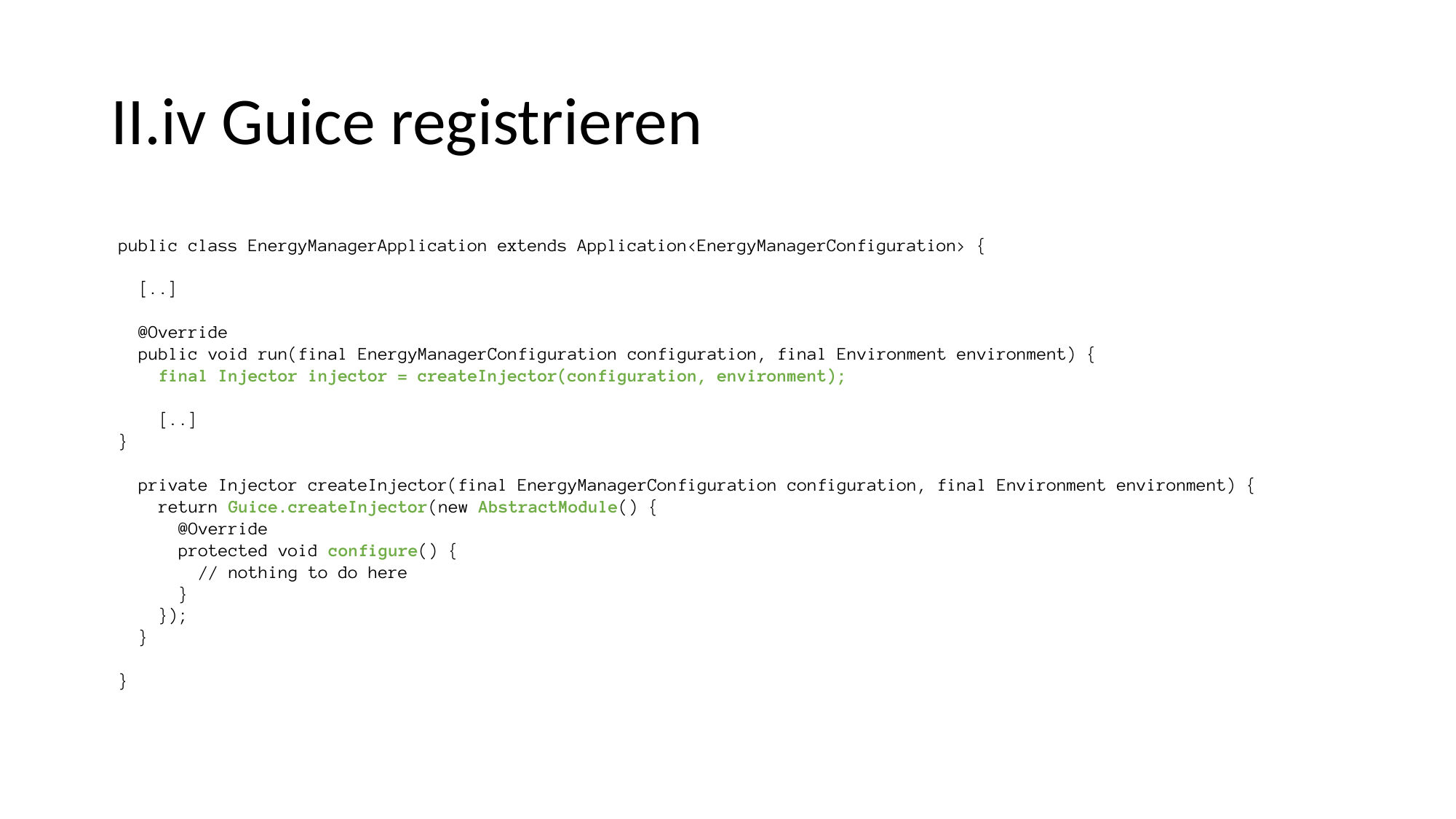

# II.iv Guice registrieren
public class EnergyManagerApplication extends Application<EnergyManagerConfiguration> {

  [..]

  @Override
  public void run(final EnergyManagerConfiguration configuration, final Environment environment) {
    final Injector injector = createInjector(configuration, environment);

    [..]
}

  private Injector createInjector(final EnergyManagerConfiguration configuration, final Environment environment) {
    return Guice.createInjector(new AbstractModule() {
      @Override
      protected void configure() {
        // nothing to do here
      }
    });
  }

}